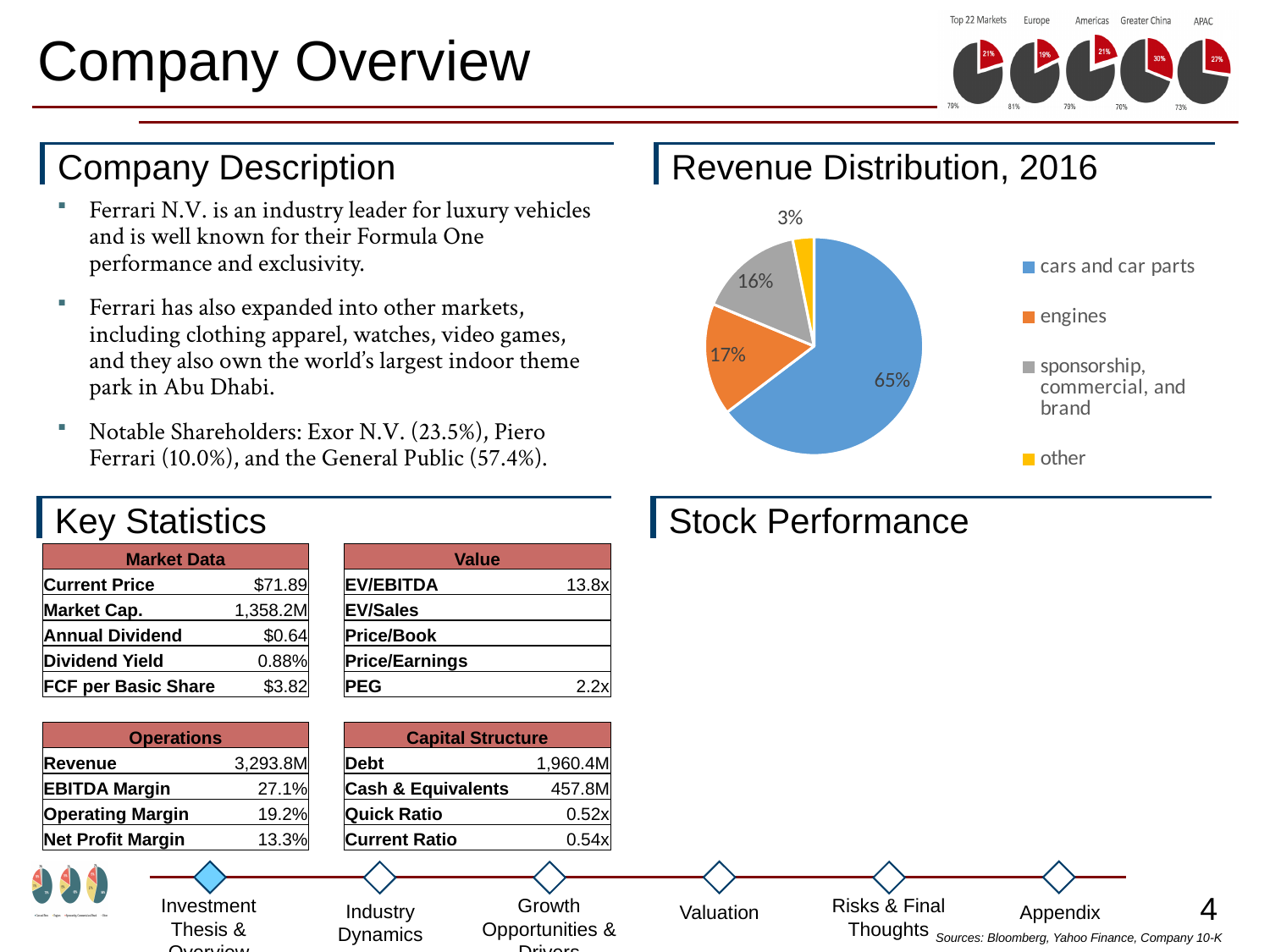

# Company Overview
Company Description
Revenue Distribution, 2016

### Chart

| Category | Sales |
|---|---|
| cars and car parts | 0.653 |
| engines  | 0.168 |
| sponsorship, commercial, and brand | 0.157 |
| other | 0.032 |
Ferrari N.V. is an industry leader for luxury vehicles and is well known for their Formula One performance and exclusivity.
Ferrari has also expanded into other markets, including clothing apparel, watches, video games, and they also own the world’s largest indoor theme park in Abu Dhabi.
Notable Shareholders: Exor N.V. (23.5%), Piero Ferrari (10.0%), and the General Public (57.4%).

Key Statistics
Stock Performance
| Market Data |  |  | Value |  |
| --- | --- | --- | --- | --- |
| Current Price | $71.89 |  | EV/EBITDA | 13.8x |
| Market Cap. | 1,358.2M |  | EV/Sales |  |
| Annual Dividend | $0.64 |  | Price/Book |  |
| Dividend Yield | 0.88% |  | Price/Earnings |  |
| FCF per Basic Share | $3.82 |  | PEG | 2.2x |
|  |  |  |  |  |
| Operations |  |  | Capital Structure |  |
| Revenue | 3,293.8M |  | Debt | 1,960.4M |
| EBITDA Margin | 27.1% |  | Cash & Equivalents | 457.8M |
| Operating Margin | 19.2% |  | Quick Ratio | 0.52x |
| Net Profit Margin | 13.3% |  | Current Ratio | 0.54x |
4
Sources: Bloomberg, Yahoo Finance, Company 10-K